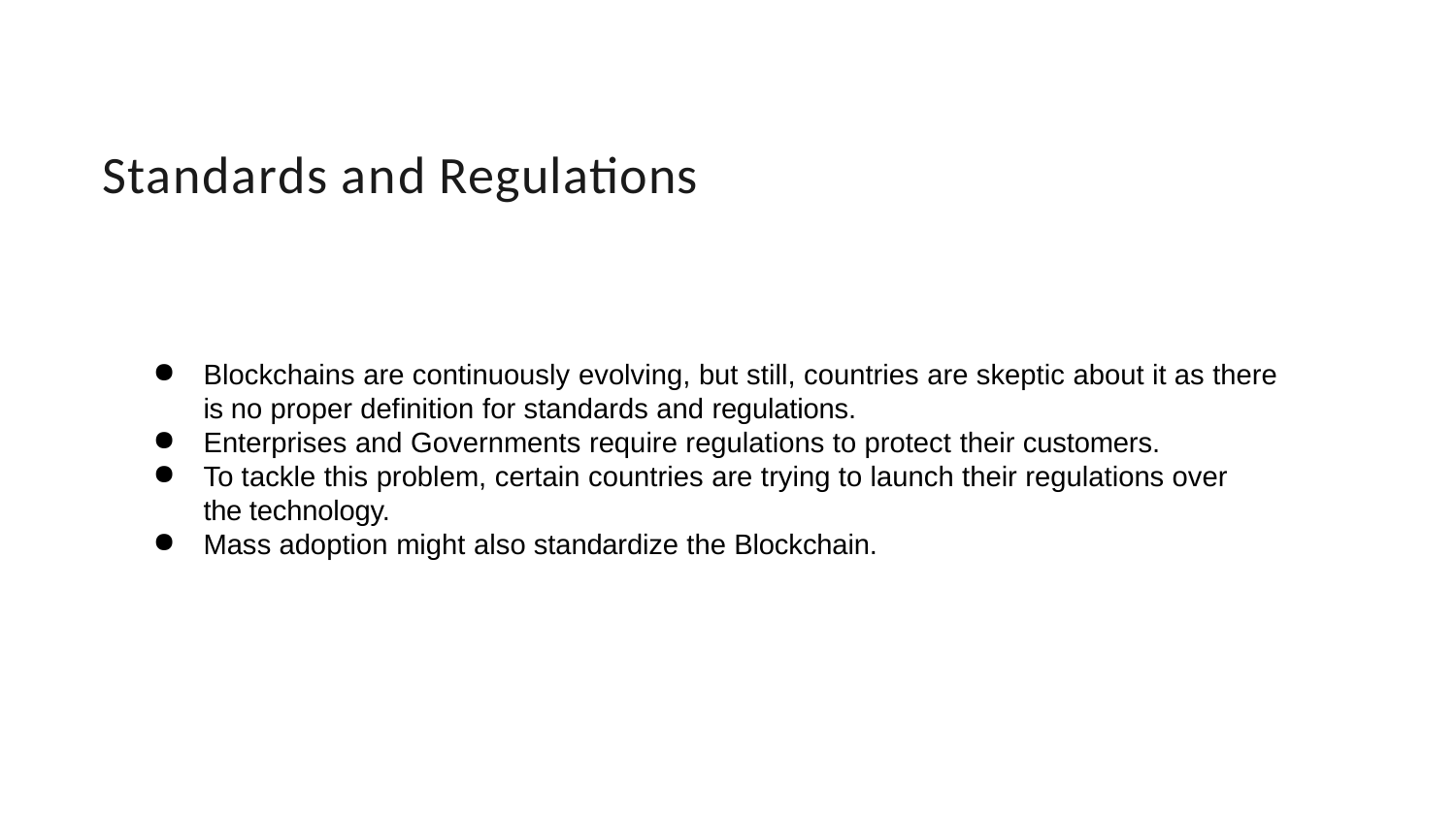

# Standards and Regulations
Blockchains are continuously evolving, but still, countries are skeptic about it as there is no proper definition for standards and regulations.
Enterprises and Governments require regulations to protect their customers.
To tackle this problem, certain countries are trying to launch their regulations over the technology.
Mass adoption might also standardize the Blockchain.